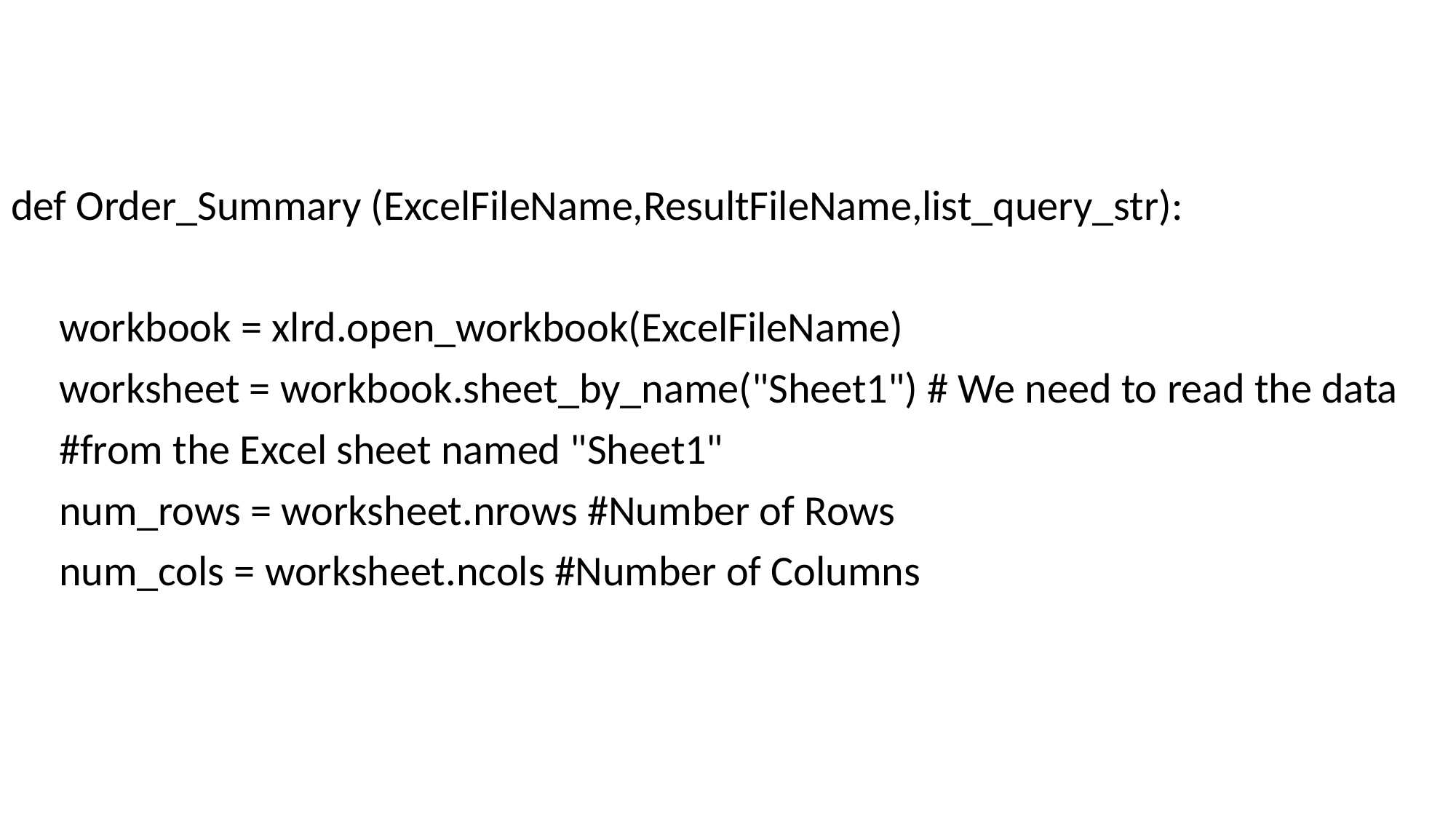

def Order_Summary (ExcelFileName,ResultFileName,list_query_str):

     workbook = xlrd.open_workbook(ExcelFileName)
     worksheet = workbook.sheet_by_name("Sheet1") # We need to read the data
     #from the Excel sheet named "Sheet1"
     num_rows = worksheet.nrows #Number of Rows
     num_cols = worksheet.ncols #Number of Columns